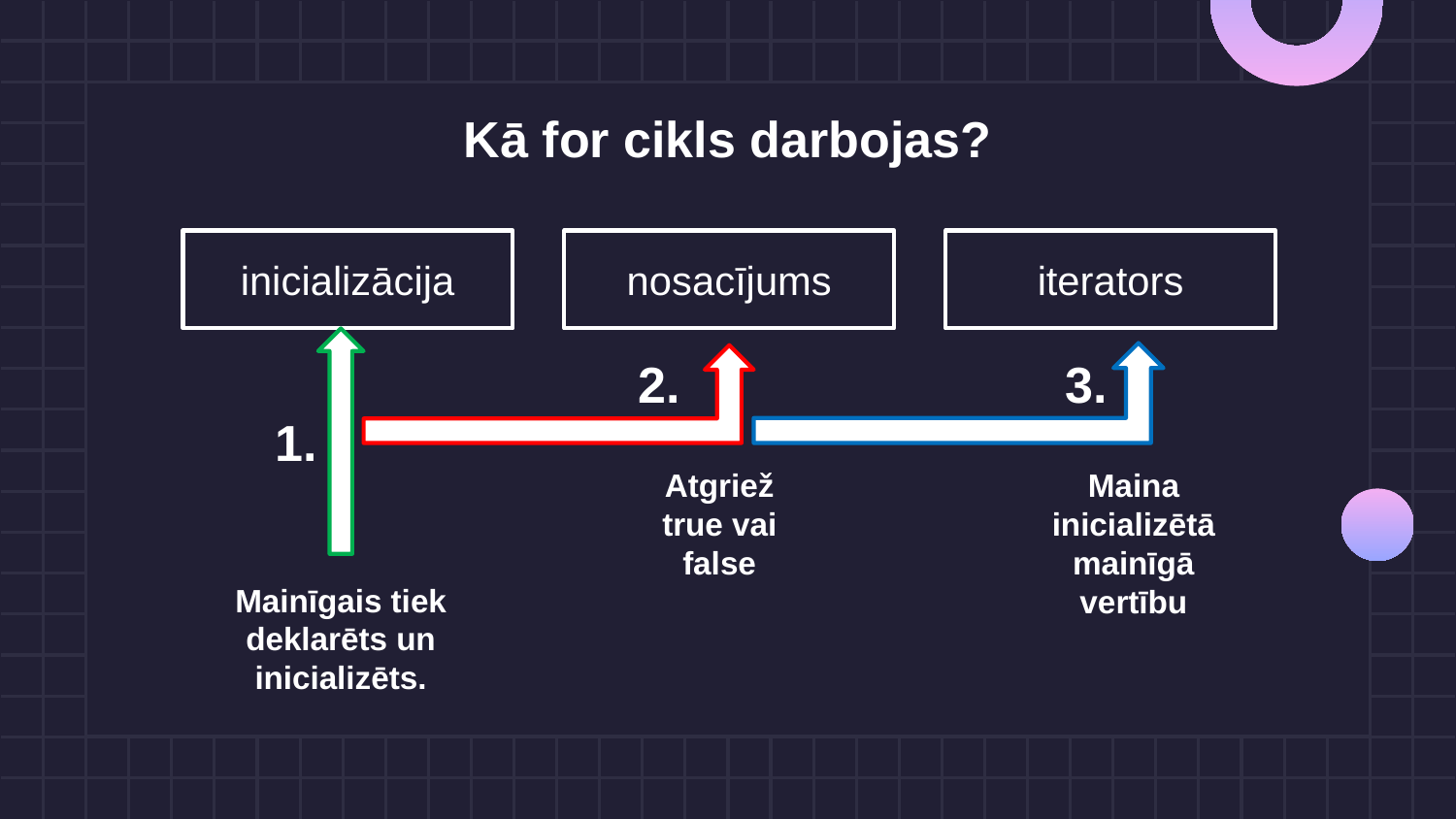

Kā for cikls darbojas?
iterators
nosacījums
inicializācija

2.
3.

1.
Maina inicializētā mainīgā vertību
Atgriež true vai false
Mainīgais tiek deklarēts un inicializēts.